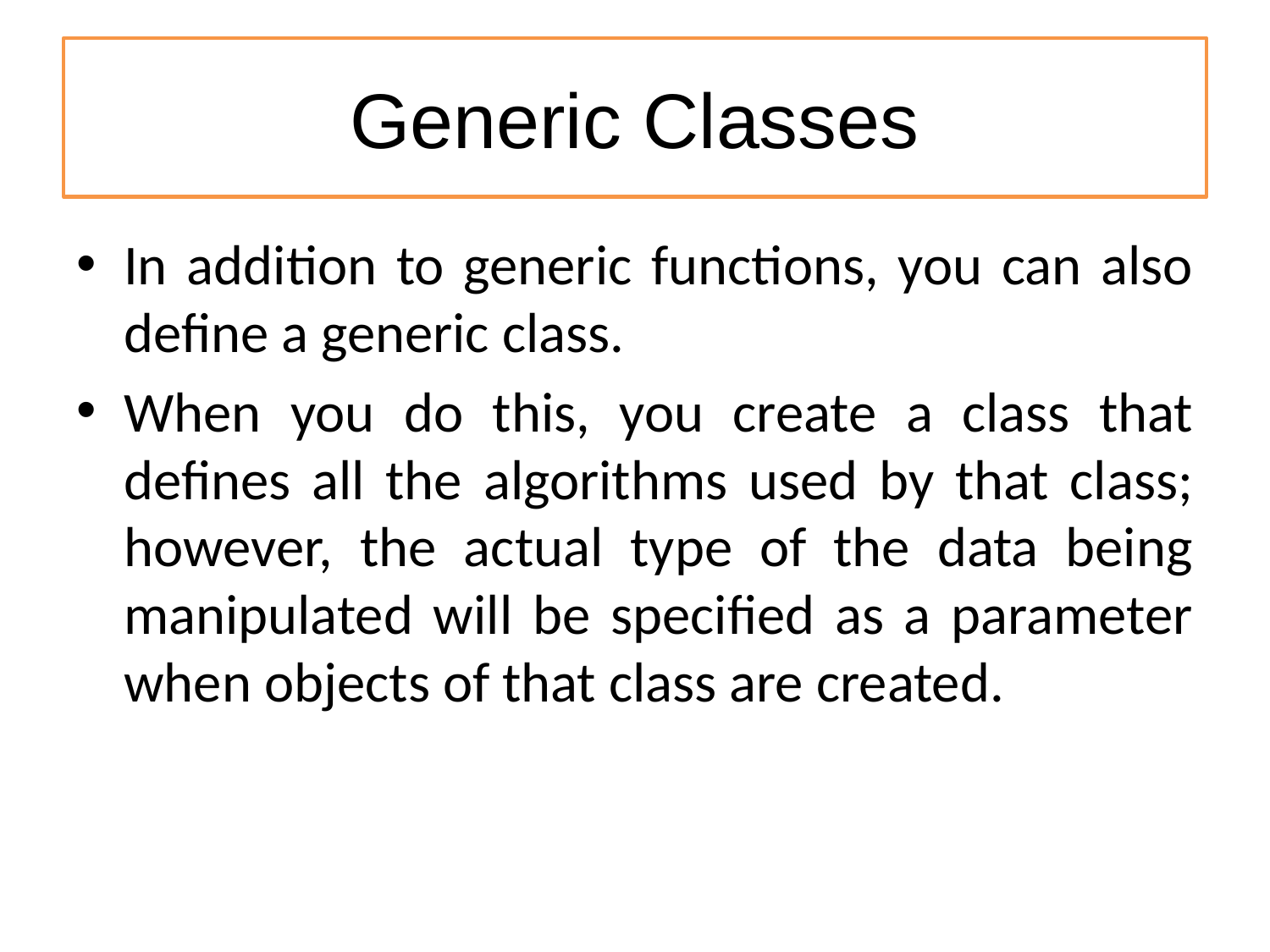

# Generic Classes
In addition to generic functions, you can also define a generic class.
When you do this, you create a class that defines all the algorithms used by that class; however, the actual type of the data being manipulated will be specified as a parameter when objects of that class are created.